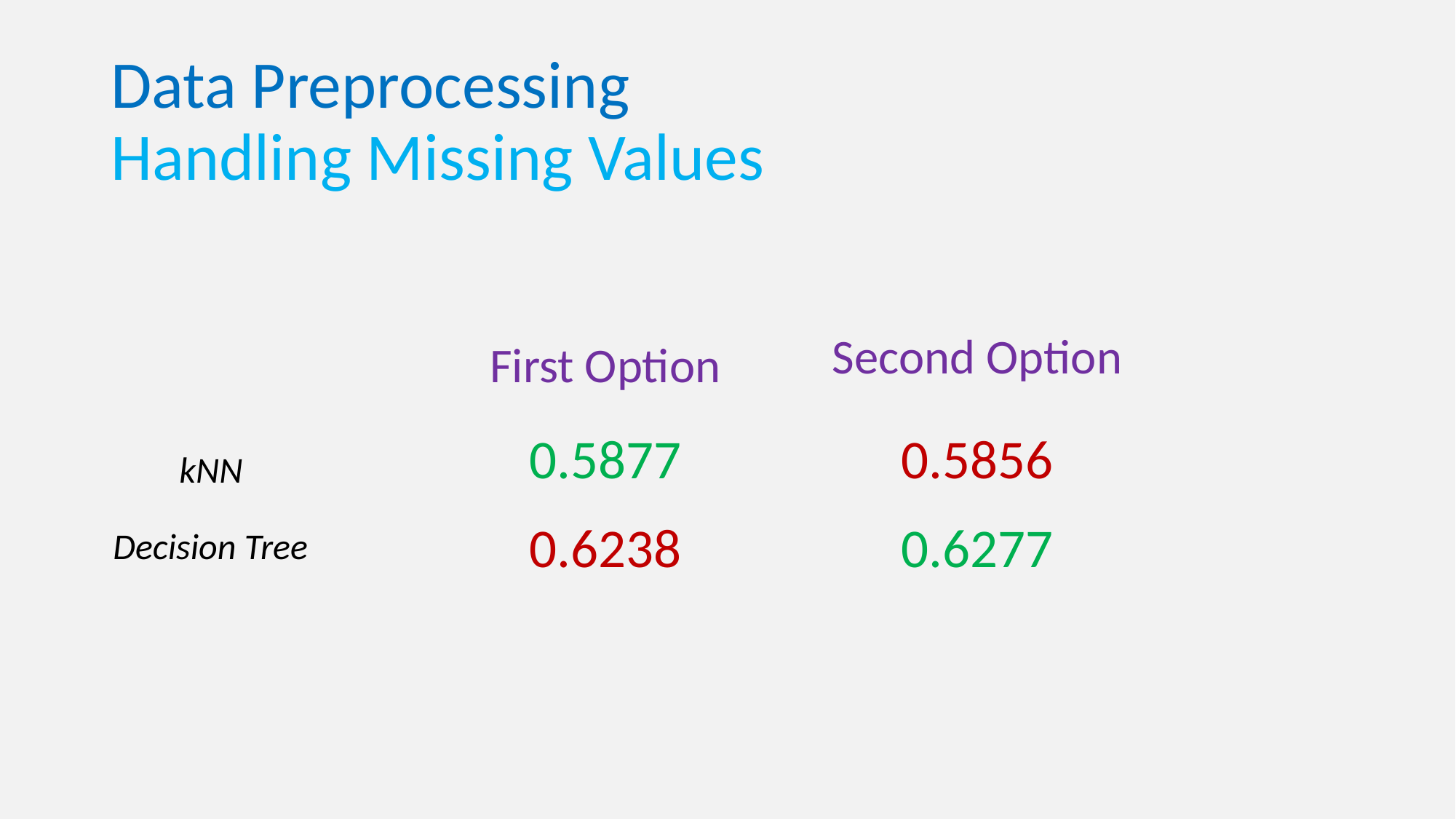

# Data Preprocessing Handling Missing Values
Second Option
First Option
0.5877
0.5856
kNN
0.6238
0.6277
Decision Tree